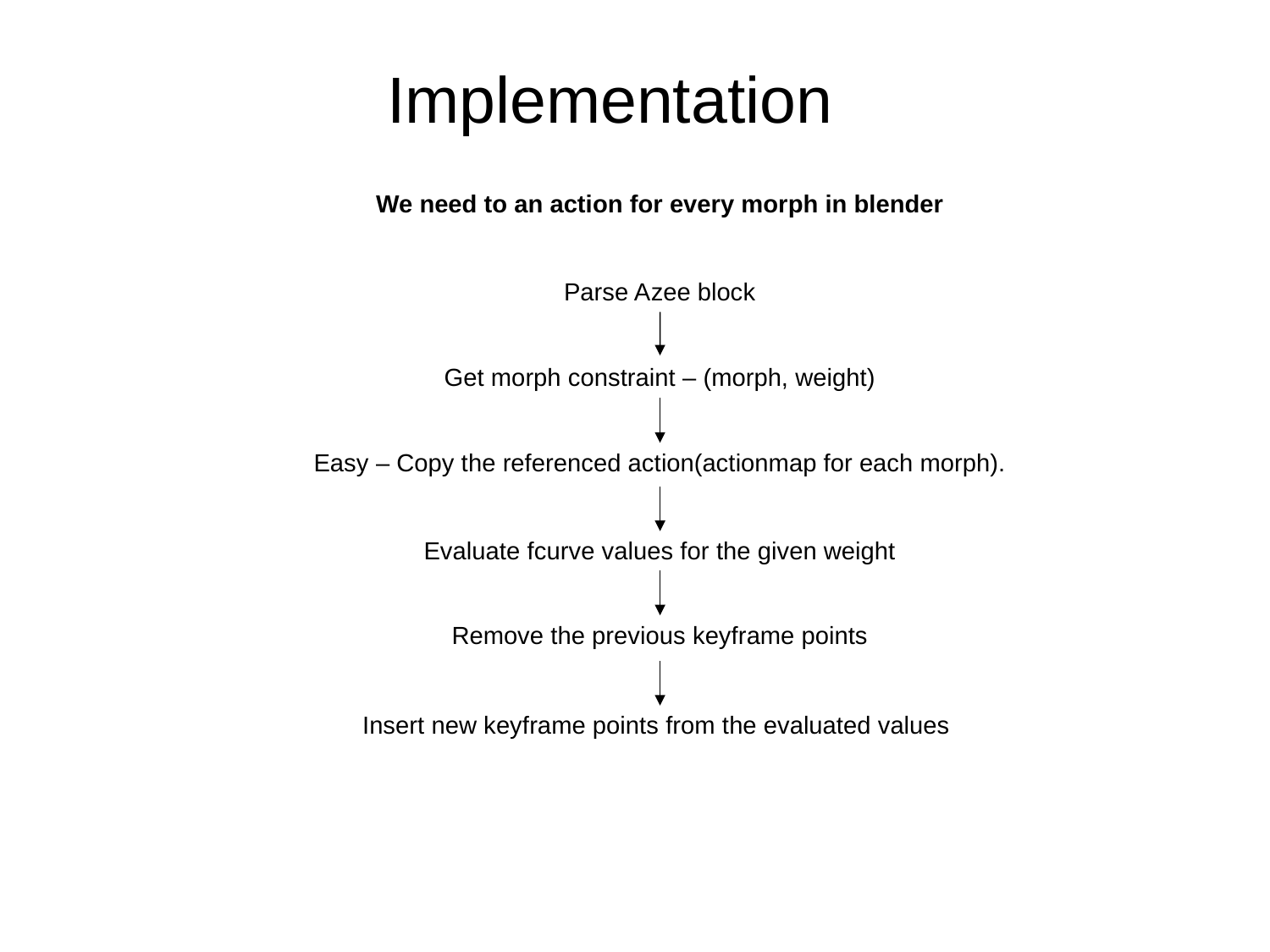

Implementation
We need to an action for every morph in blender
Parse Azee block
Get morph constraint – (morph, weight)
Easy – Copy the referenced action(actionmap for each morph).
Evaluate fcurve values for the given weight
Remove the previous keyframe points
Insert new keyframe points from the evaluated values